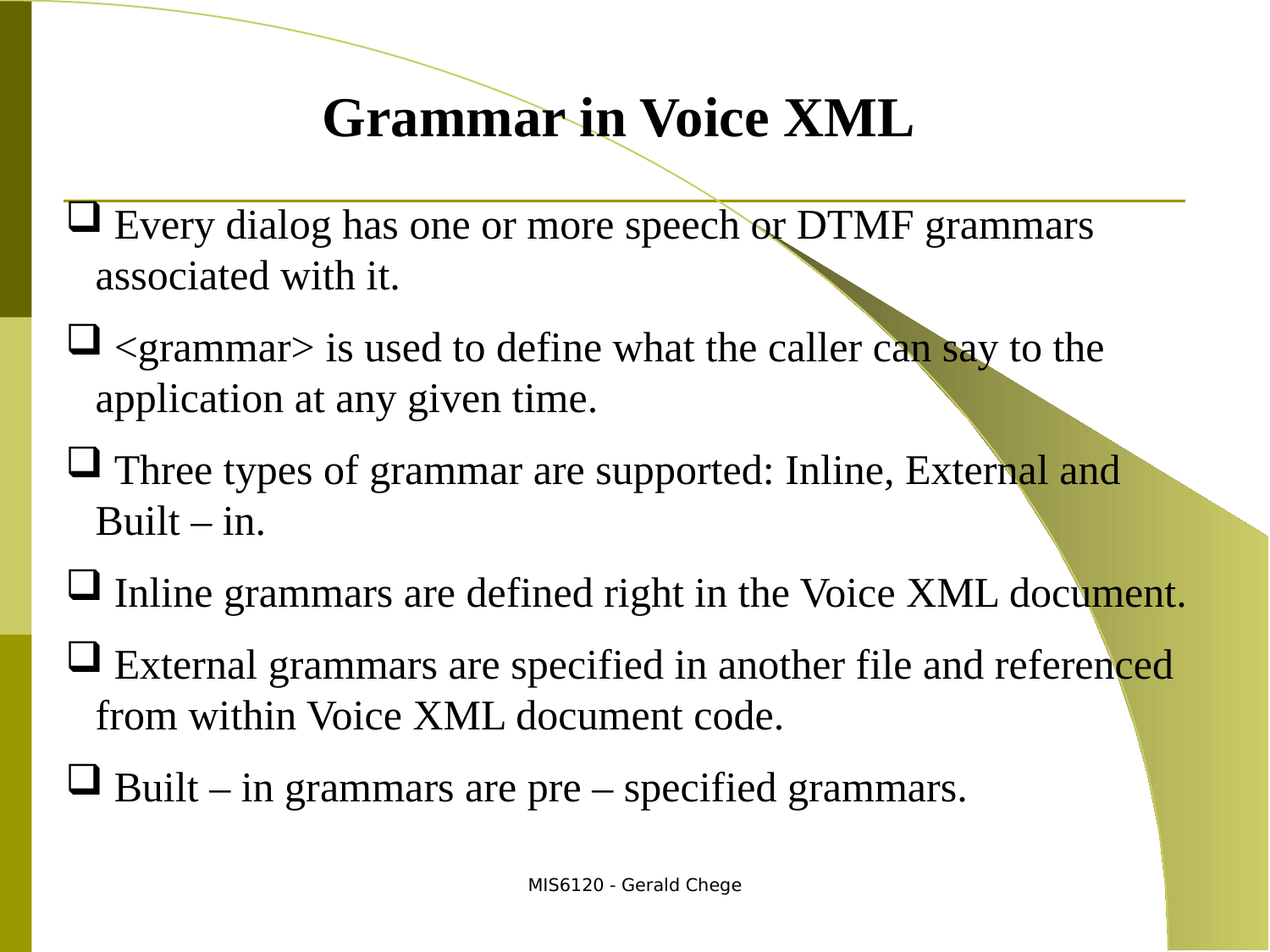

Grammar in Voice XML
 Every dialog has one or more speech or DTMF grammars associated with it.
 <grammar> is used to define what the caller can say to the application at any given time.
 Three types of grammar are supported: Inline, External and Built – in.
 Inline grammars are defined right in the Voice XML document.
 External grammars are specified in another file and referenced from within Voice XML document code.
 Built – in grammars are pre – specified grammars.

MIS6120 - Gerald Chege